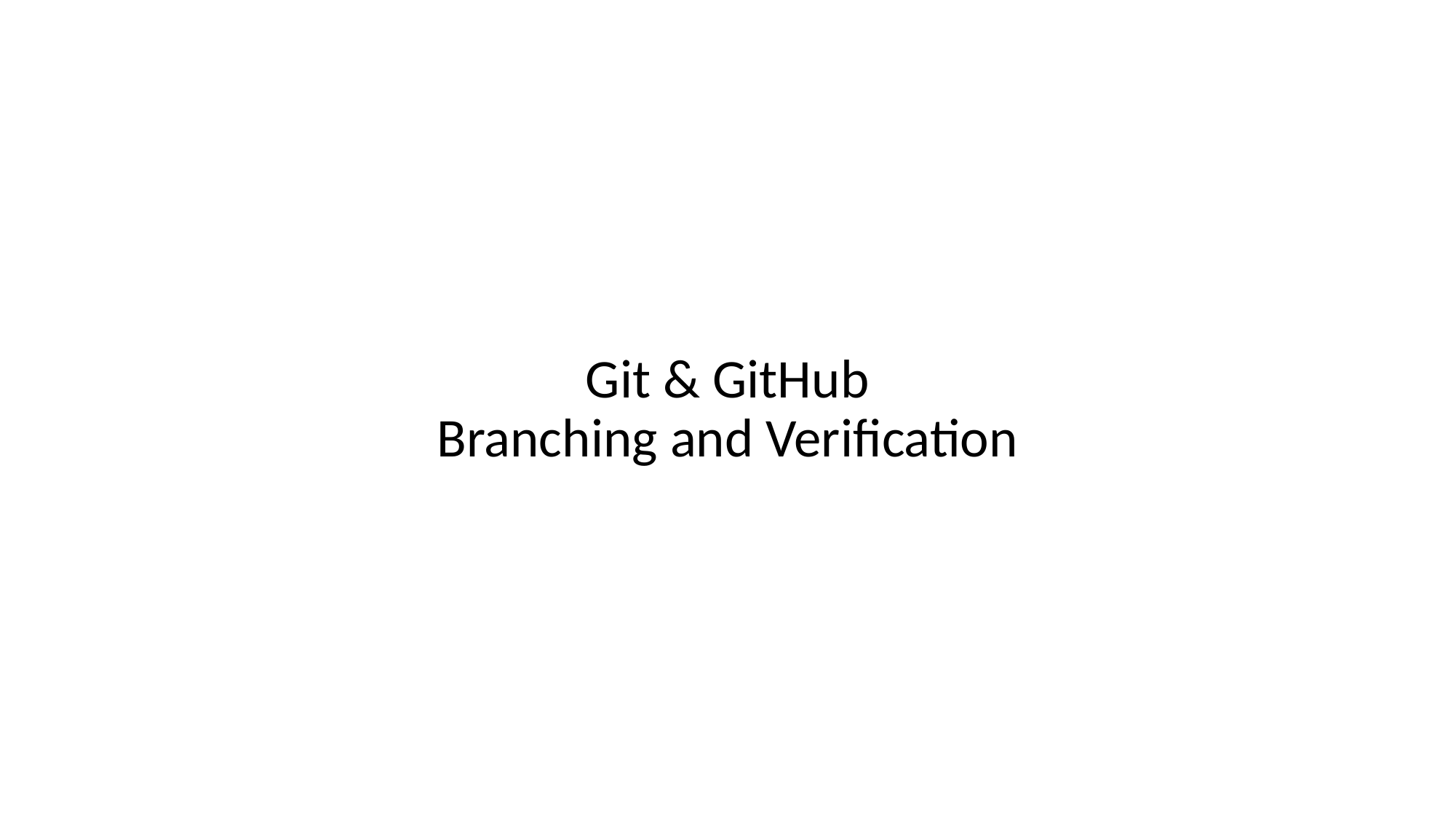

# Git & GitHub Branching and Verification